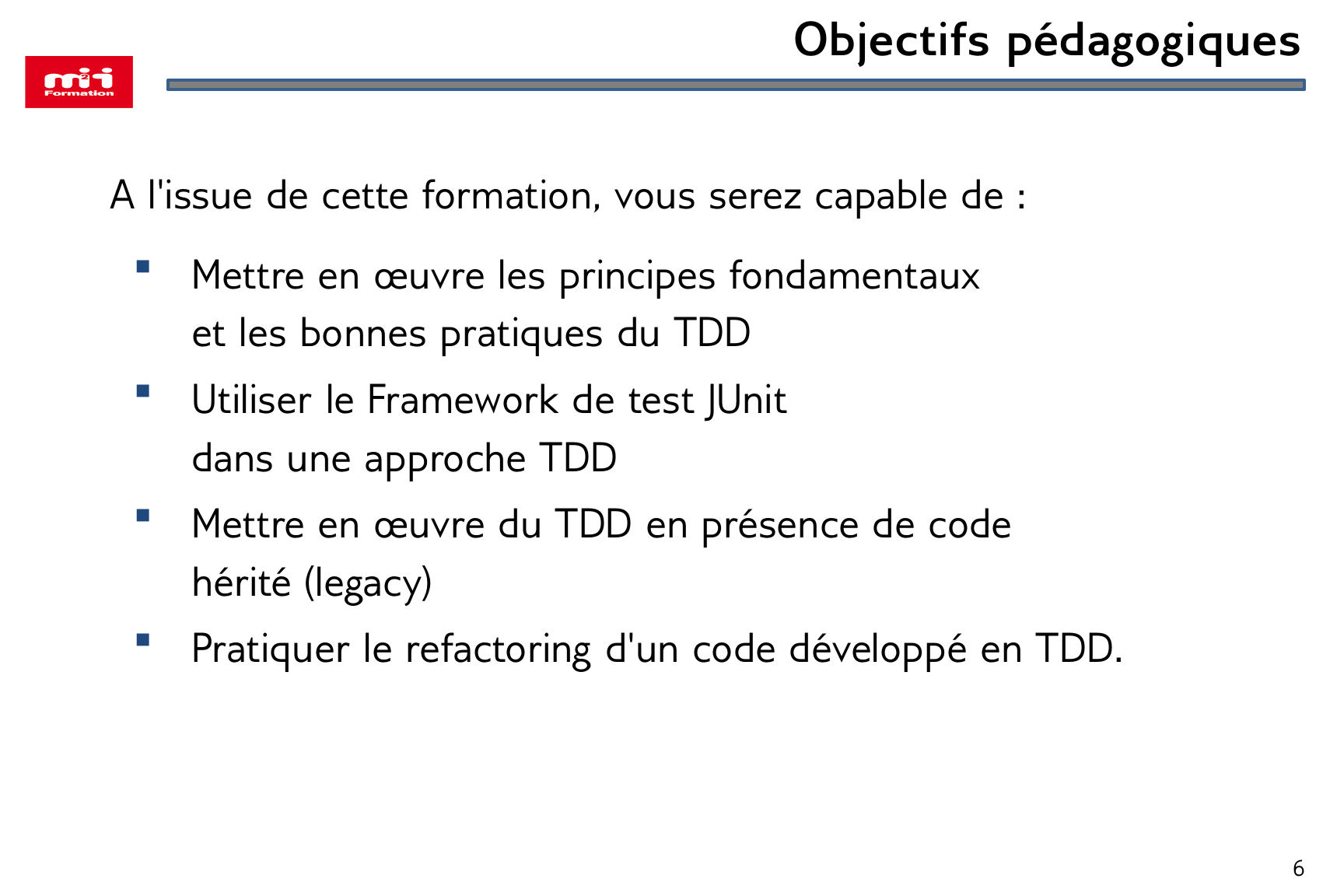

Objectifs pédagogiques
A l'issue de cette formation, vous serez capable de :
Mettre en œuvre les principes fondamentaux et les bonnes pratiques du TDD
Utiliser le Framework de test JUnit dans une approche TDD
Mettre en œuvre du TDD en présence de code hérité (legacy)
Pratiquer le refactoring d'un code développé en TDD.

6